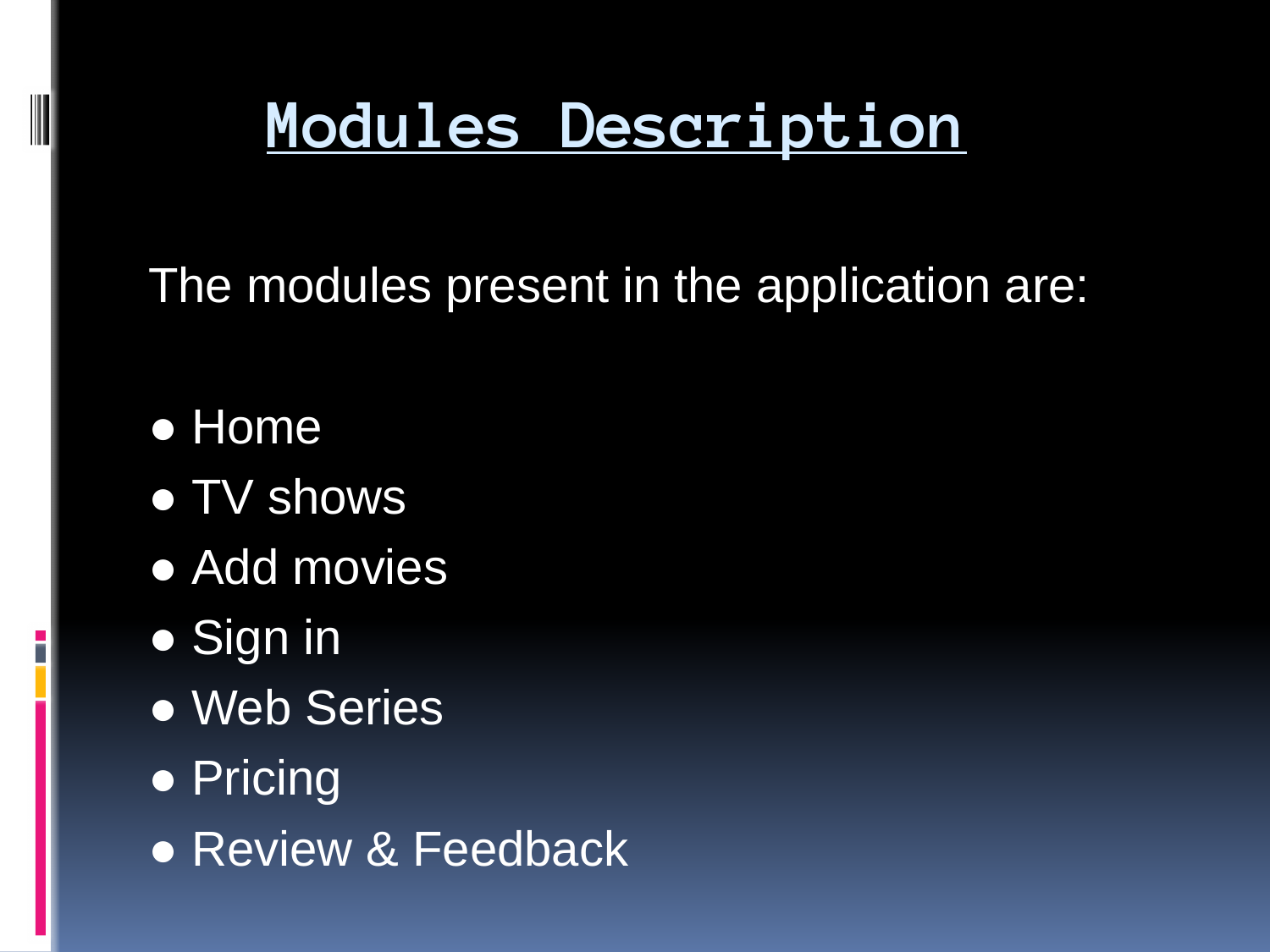

# Modules Description
The modules present in the application are:

● Home
● TV shows
● Add movies
● Sign in
● Web Series
● Pricing
● Review & Feedback